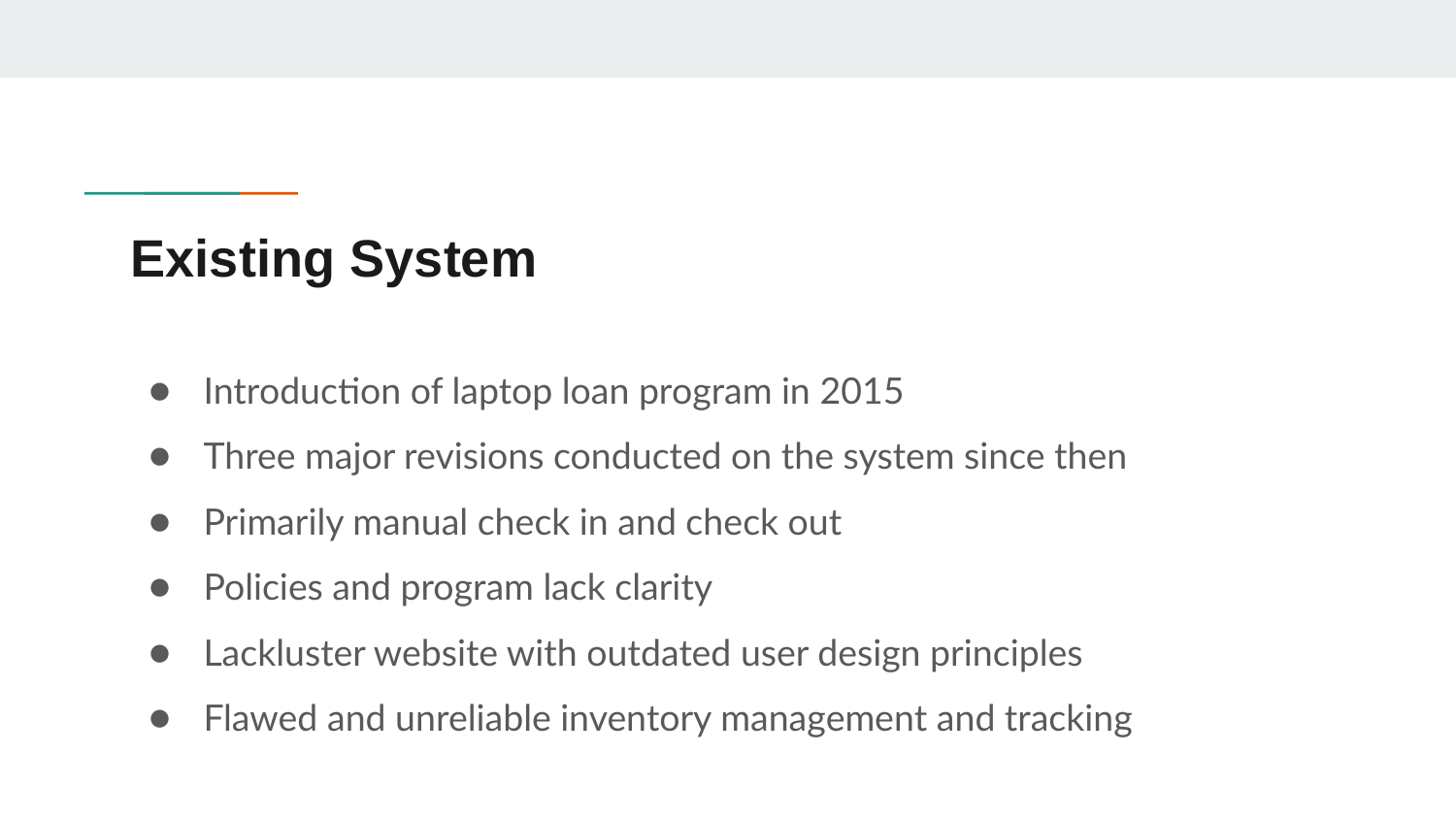

# Existing System
Introduction of laptop loan program in 2015
Three major revisions conducted on the system since then
Primarily manual check in and check out
Policies and program lack clarity
Lackluster website with outdated user design principles
Flawed and unreliable inventory management and tracking